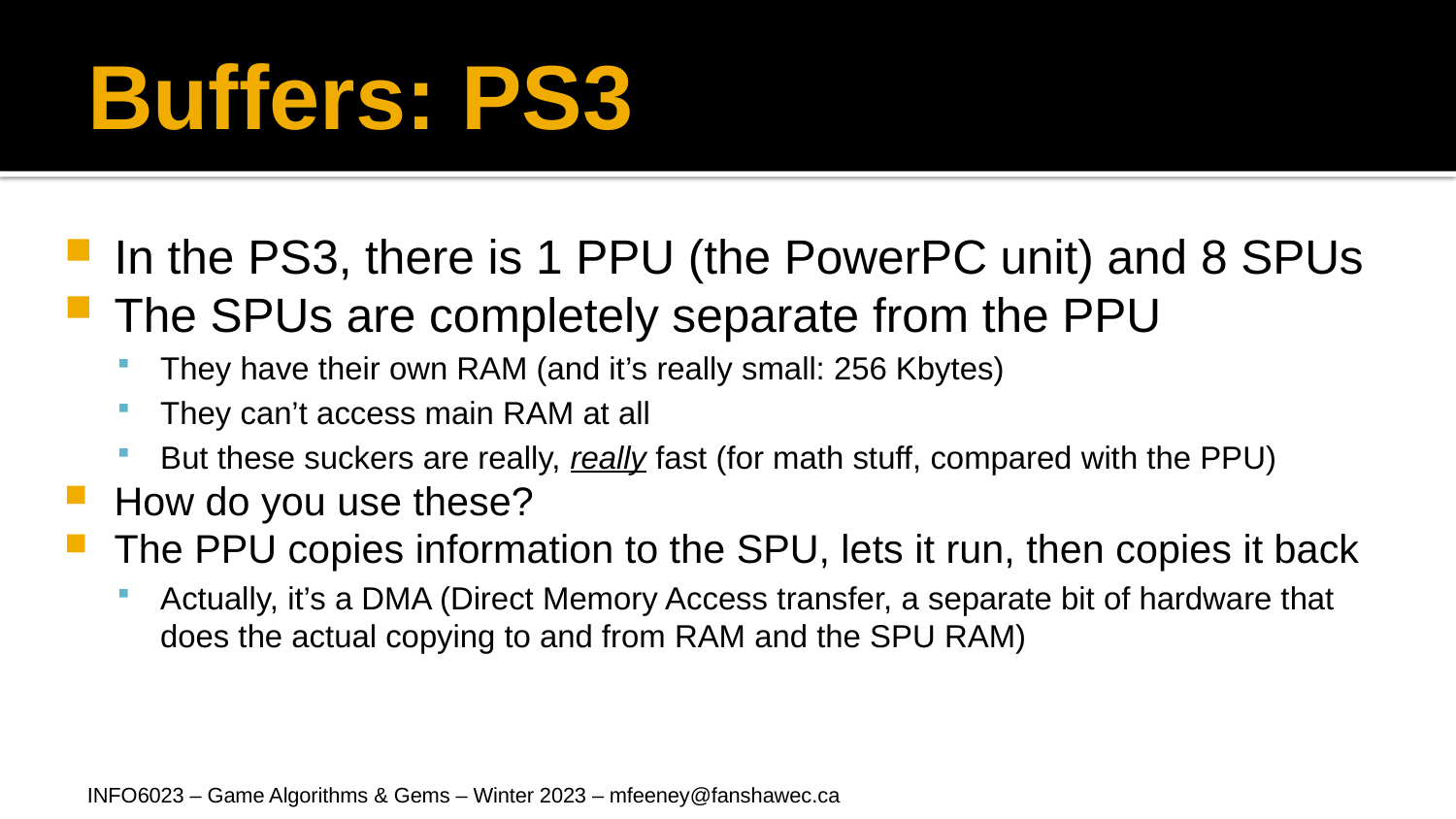

# Buffers: PS3
In the PS3, there is 1 PPU (the PowerPC unit) and 8 SPUs
The SPUs are completely separate from the PPU
They have their own RAM (and it’s really small: 256 Kbytes)
They can’t access main RAM at all
But these suckers are really, really fast (for math stuff, compared with the PPU)
How do you use these?
The PPU copies information to the SPU, lets it run, then copies it back
Actually, it’s a DMA (Direct Memory Access transfer, a separate bit of hardware that does the actual copying to and from RAM and the SPU RAM)